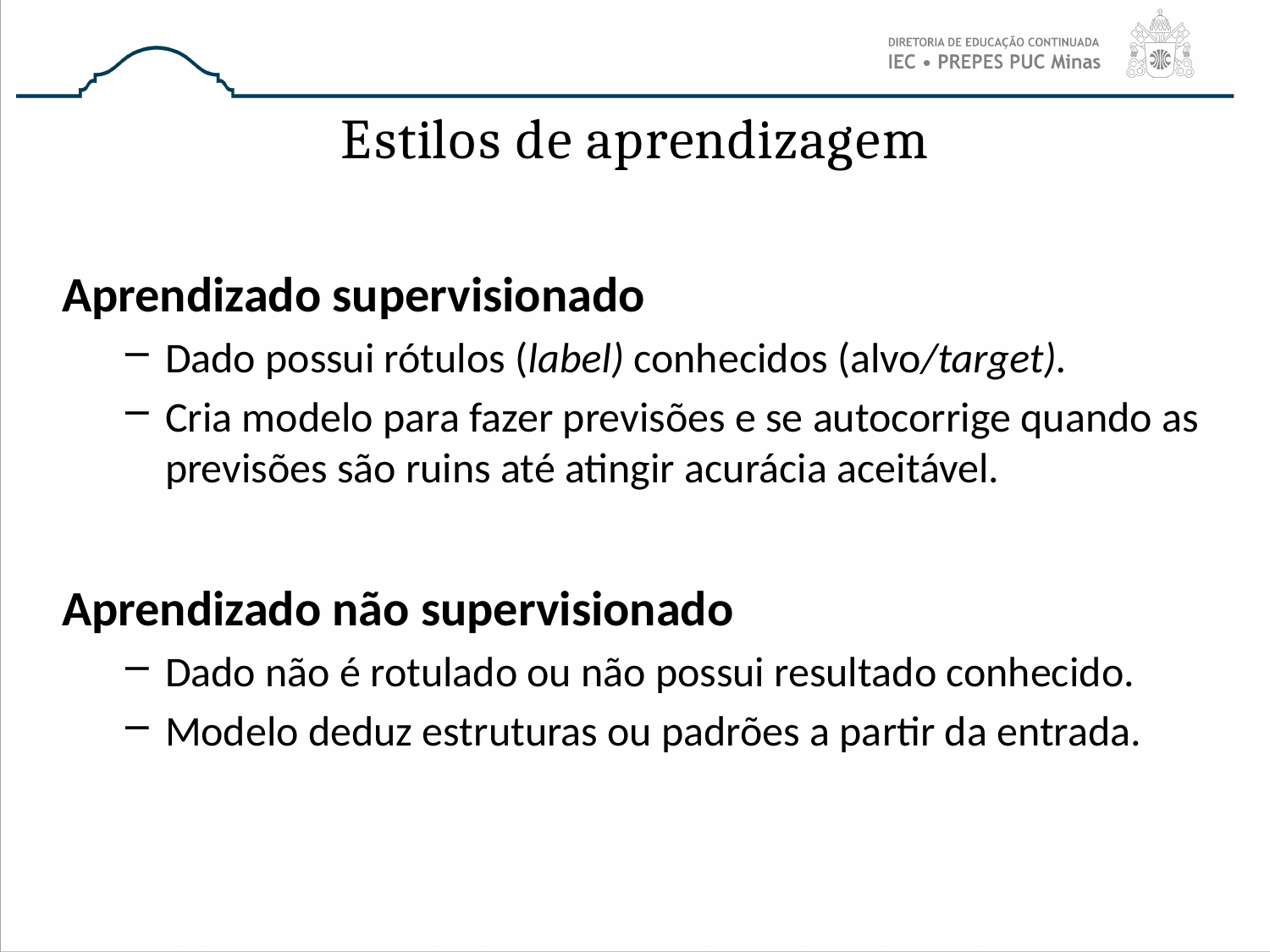

# Estilos de aprendizagem
Aprendizado supervisionado
Dado possui rótulos (label) conhecidos (alvo/target).
Cria modelo para fazer previsões e se autocorrige quando as previsões são ruins até atingir acurácia aceitável.

Aprendizado não supervisionado
Dado não é rotulado ou não possui resultado conhecido.
Modelo deduz estruturas ou padrões a partir da entrada.